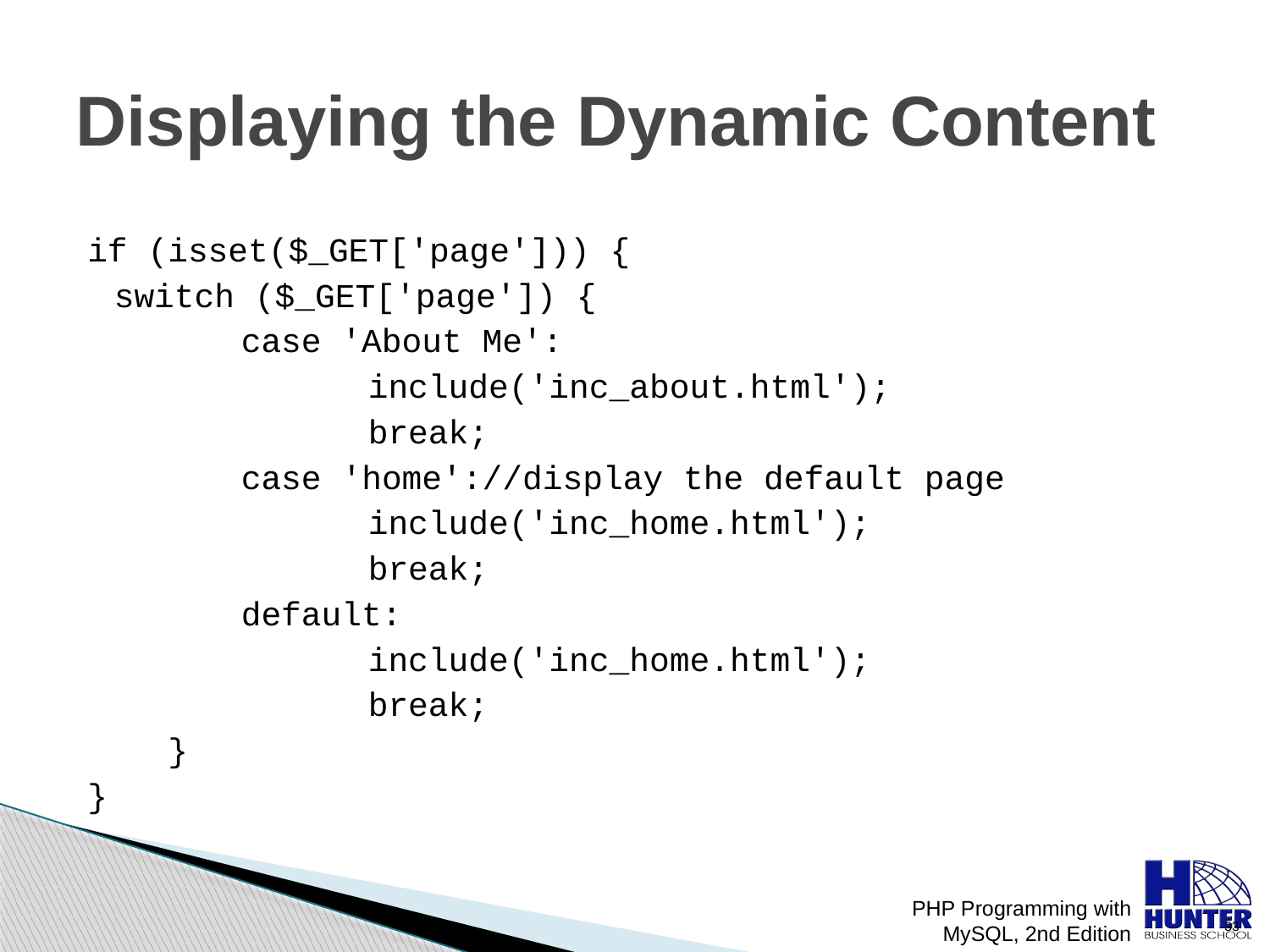

# Displaying the Dynamic Content
if (isset($_GET['page'])) {
	switch ($_GET['page']) {
		case 'About Me':
			include('inc_about.html');
			break;
		case 'home'://display the default page
			include('inc_home.html');
			break;
		default:
			include('inc_home.html');
			break;
    }
}

PHP Programming with MySQL, 2nd Edition
 33